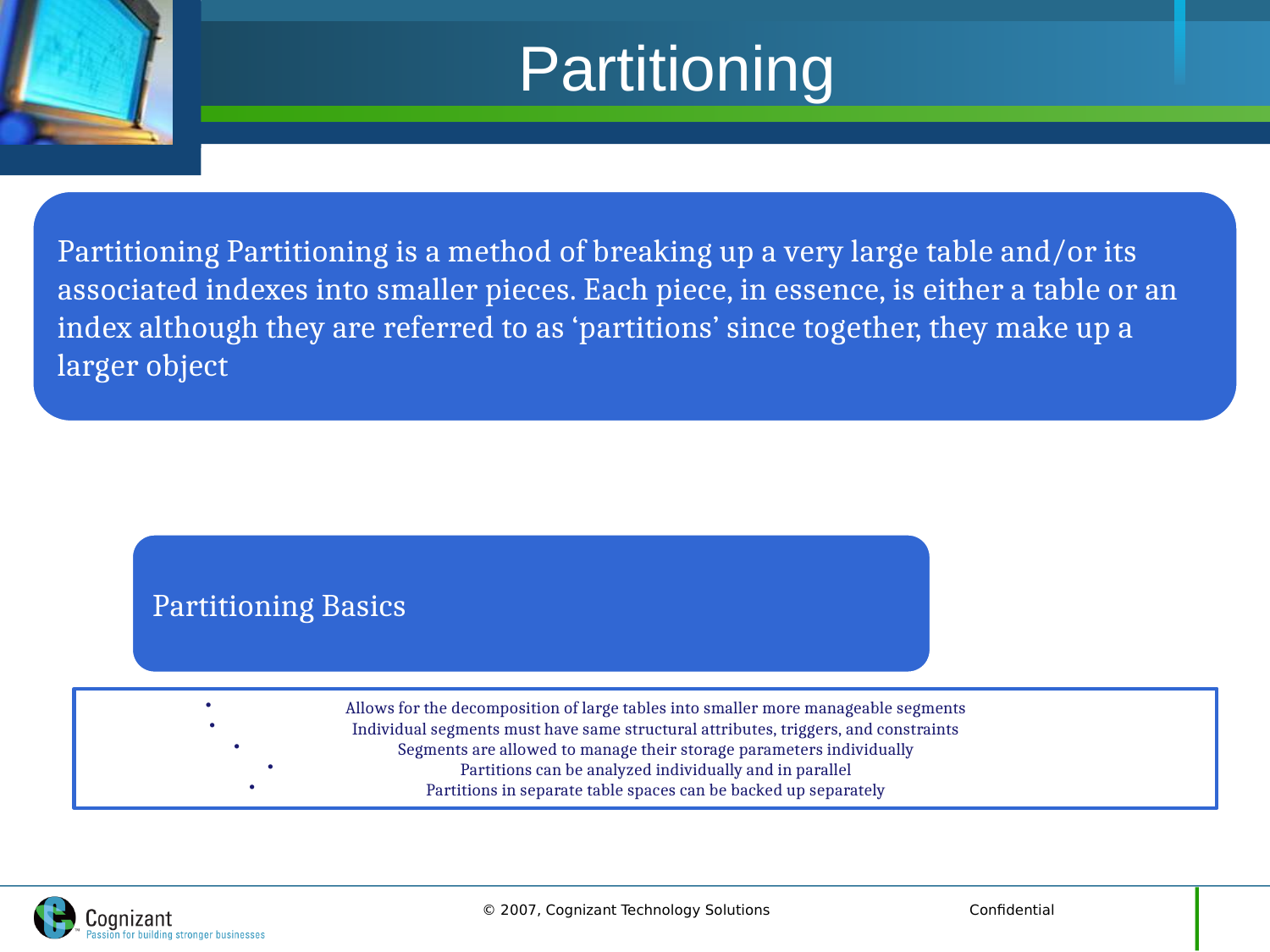

# Partitioning
Partitioning Partitioning is a method of breaking up a very large table and/or its associated indexes into smaller pieces. Each piece, in essence, is either a table or an index although they are referred to as ‘partitions’ since together, they make up a larger object
Partitioning Basics
Allows for the decomposition of large tables into smaller more manageable segments
Individual segments must have same structural attributes, triggers, and constraints
Segments are allowed to manage their storage parameters individually
Partitions can be analyzed individually and in parallel
Partitions in separate table spaces can be backed up separately